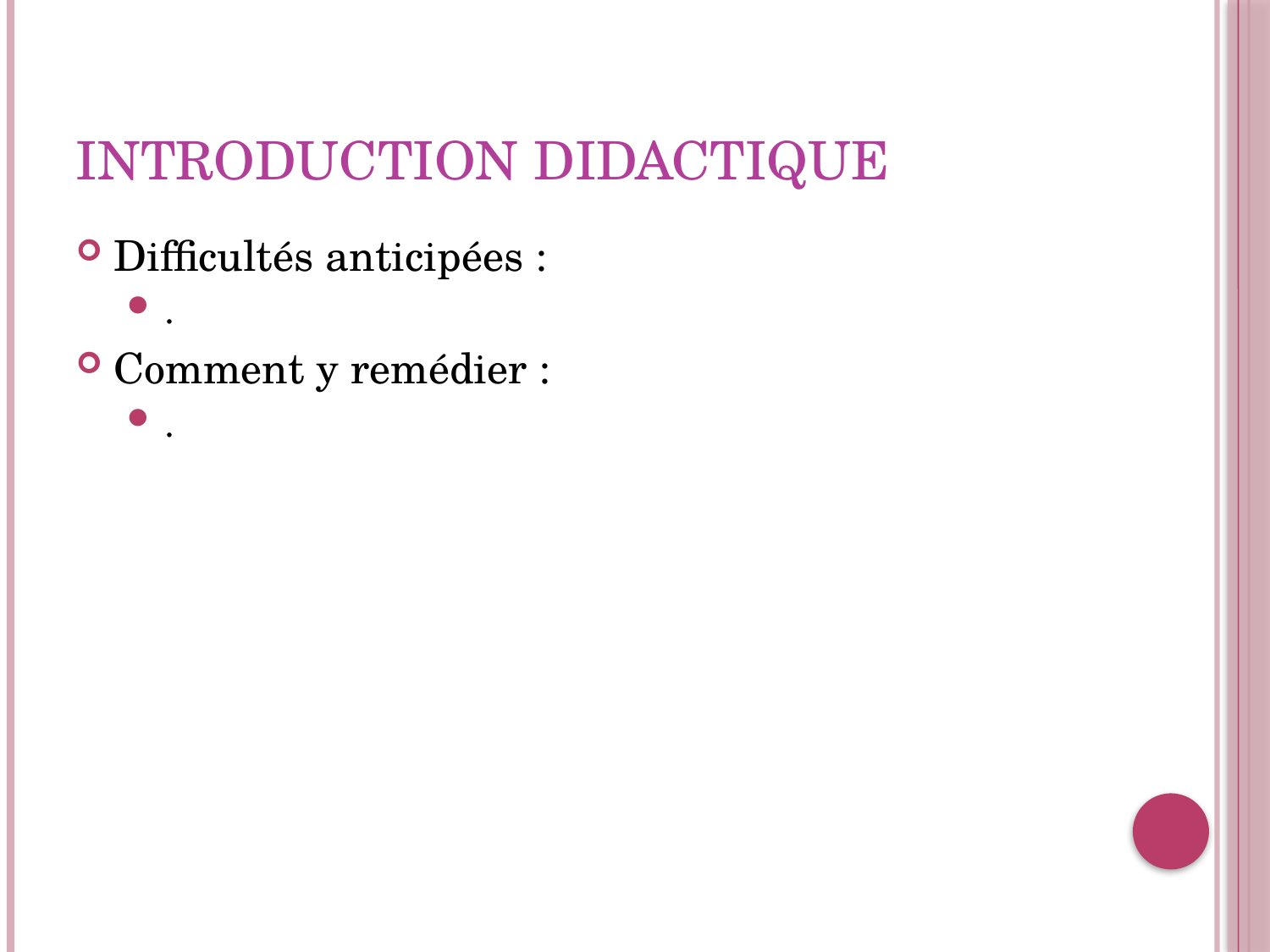

# Introduction didactique
Difficultés anticipées :
.
Comment y remédier :
.